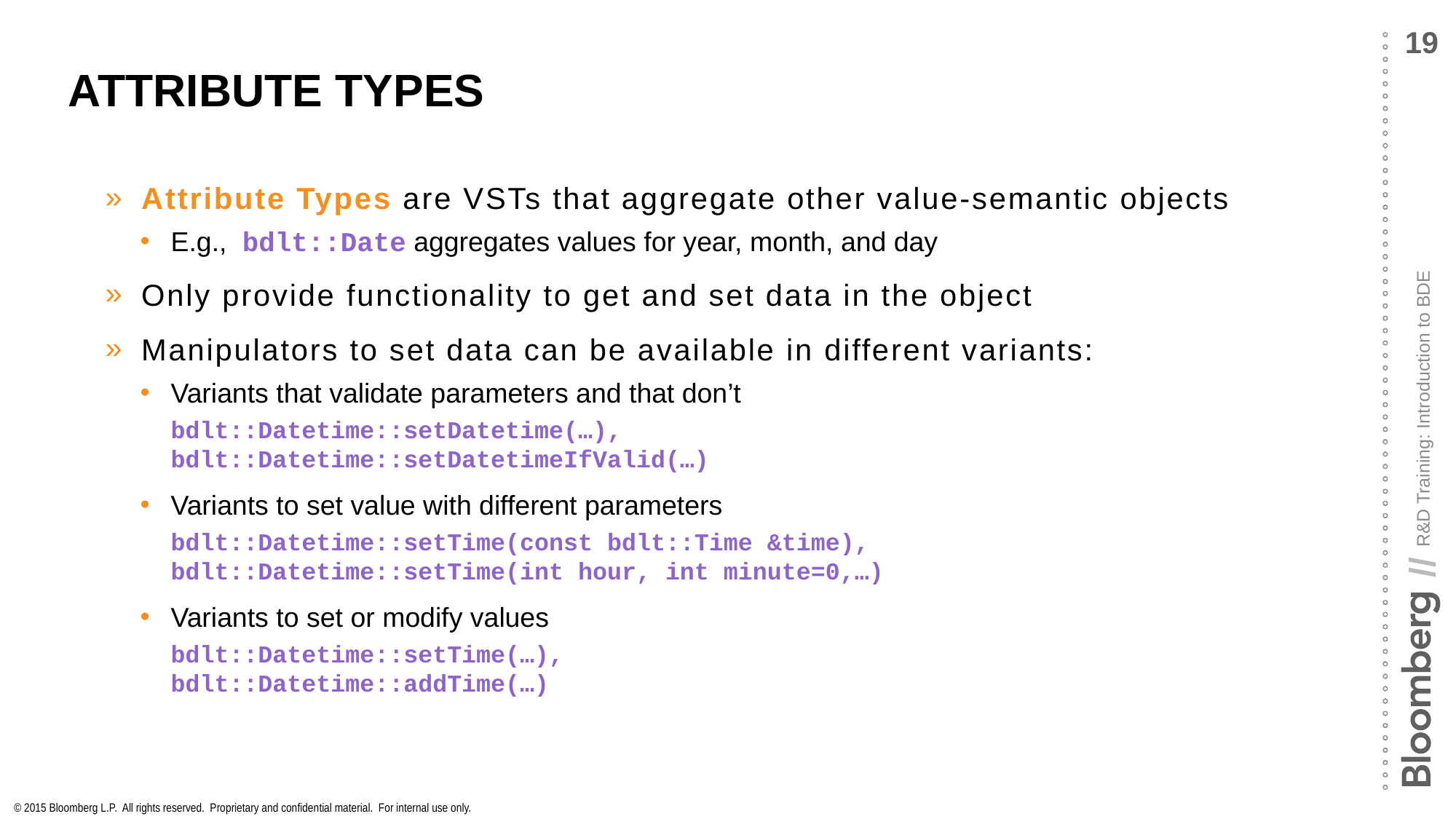

# Attribute Types
Attribute Types are VSTs that aggregate other value-semantic objects
E.g.,  bdlt::Date aggregates values for year, month, and day
Only provide functionality to get and set data in the object
Manipulators to set data can be available in different variants:
Variants that validate parameters and that don’t
bdlt::Datetime::setDatetime(…),
bdlt::Datetime::setDatetimeIfValid(…)
Variants to set value with different parameters
bdlt::Datetime::setTime(const bdlt::Time &time),
bdlt::Datetime::setTime(int hour, int minute=0,…)
Variants to set or modify values
bdlt::Datetime::setTime(…),
bdlt::Datetime::addTime(…)